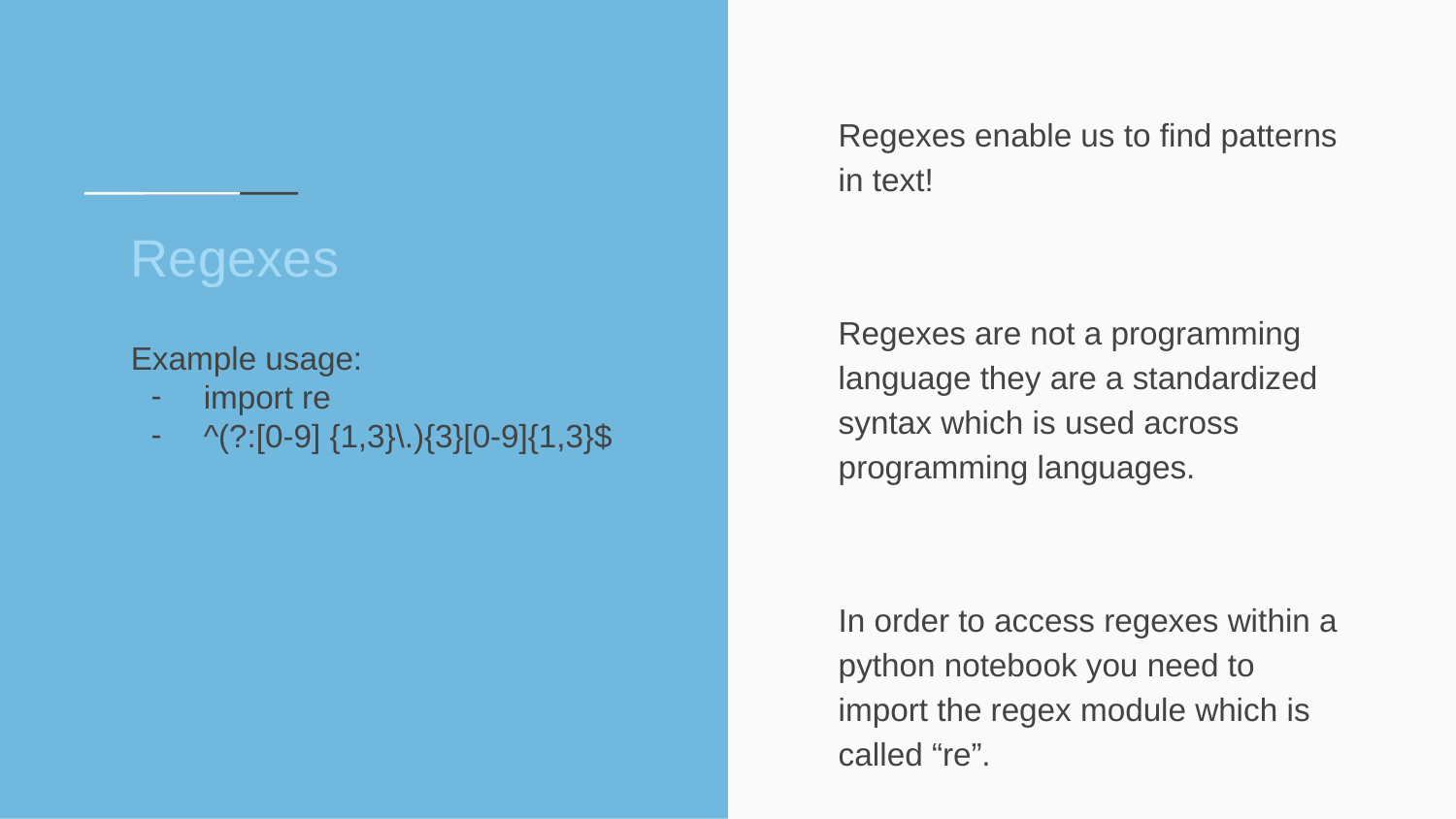

Regexes enable us to find patterns in text!

Regexes are not a programming language they are a standardized syntax which is used across programming languages.

In order to access regexes within a python notebook you need to import the regex module which is called “re”.
# Regexes
Example usage:
import re
^(?:[0-9] {1,3}\.){3}[0-9]{1,3}$